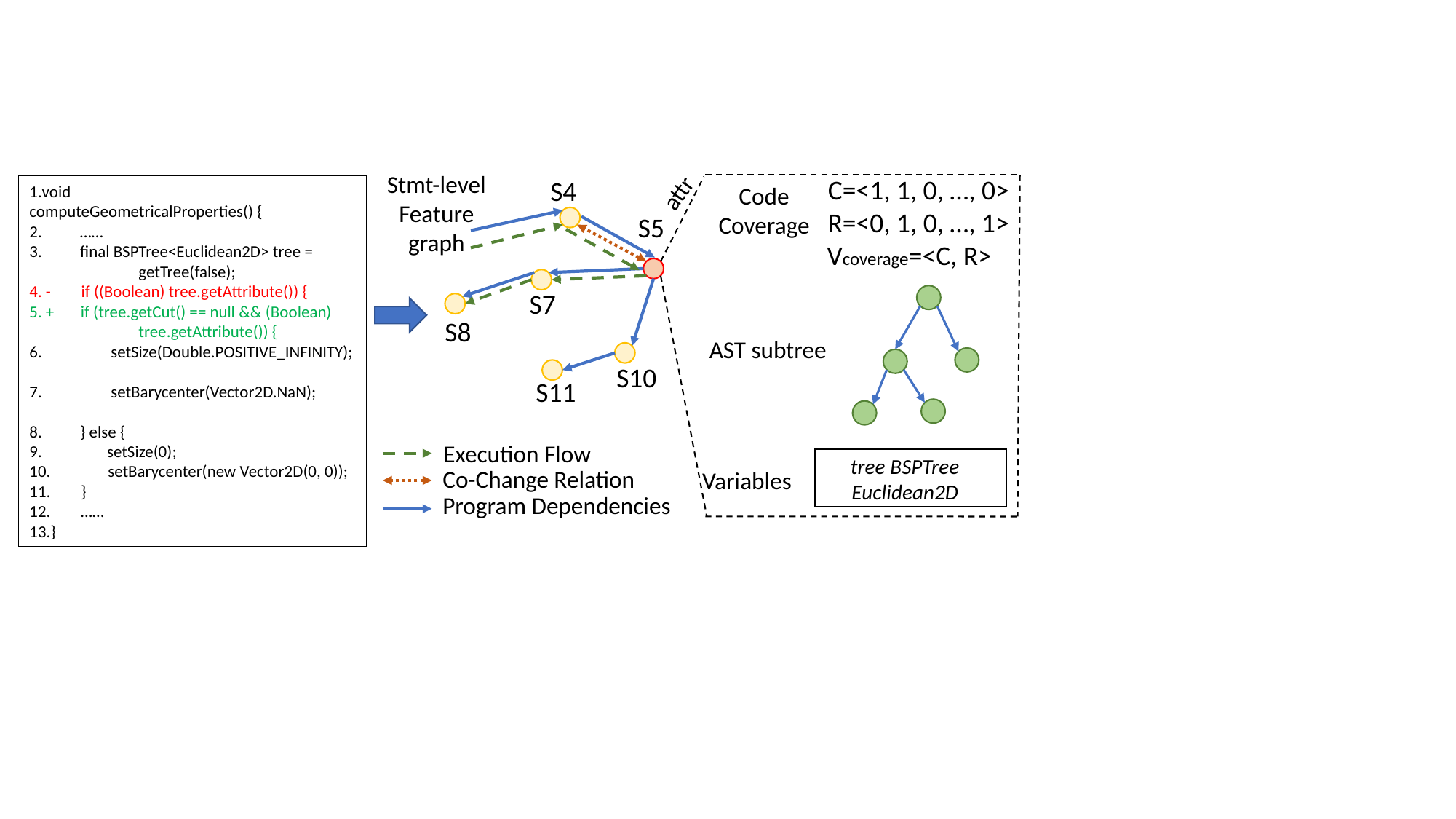

attr
Stmt-level Feature graph
   C=<1, 1, 0, …, 0>
   R=<0, 1, 0, …, 1>
Vcoverage=<C, R>
S4
Code Coverage
S5

S7
S8
AST subtree
S10
S11
Variables
void                             computeGeometricalProperties() {
          ……
          final BSPTree<Euclidean2D> tree = 	getTree(false);
 -        if ((Boolean) tree.getAttribute()) {
 +       if (tree.getCut() == null && (Boolean) 	tree.getAttribute()) {
                  setSize(Double.POSITIVE_INFINITY);
                  setBarycenter(Vector2D.NaN);
          } else {
                 setSize(0);
               setBarycenter(new Vector2D(0, 0));
        }
        ……
}

Execution Flow
Co-Change Relation
Program Dependencies
tree BSPTree  Euclidean2D